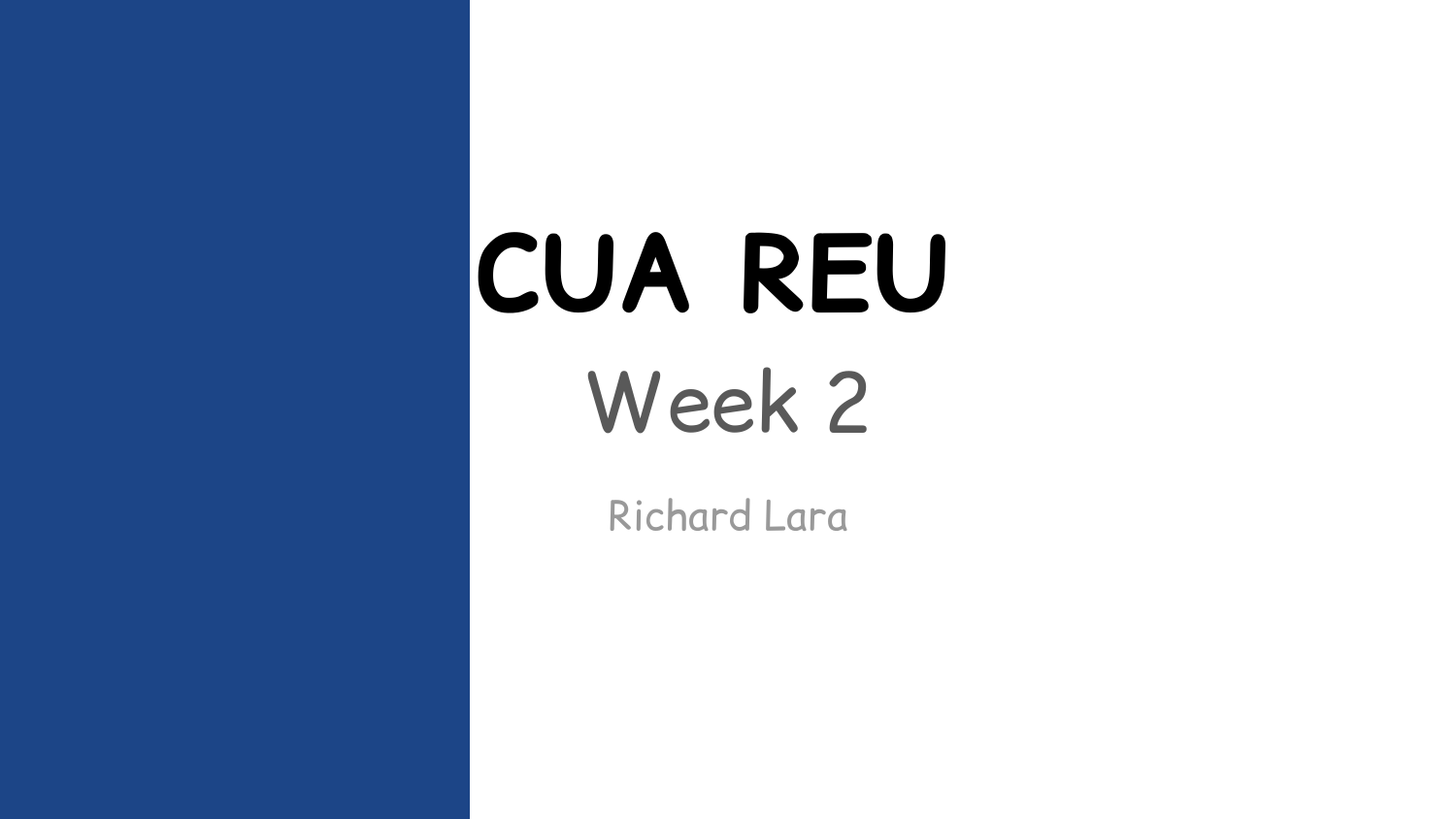

# CUA REU
Week 2
Richard Lara